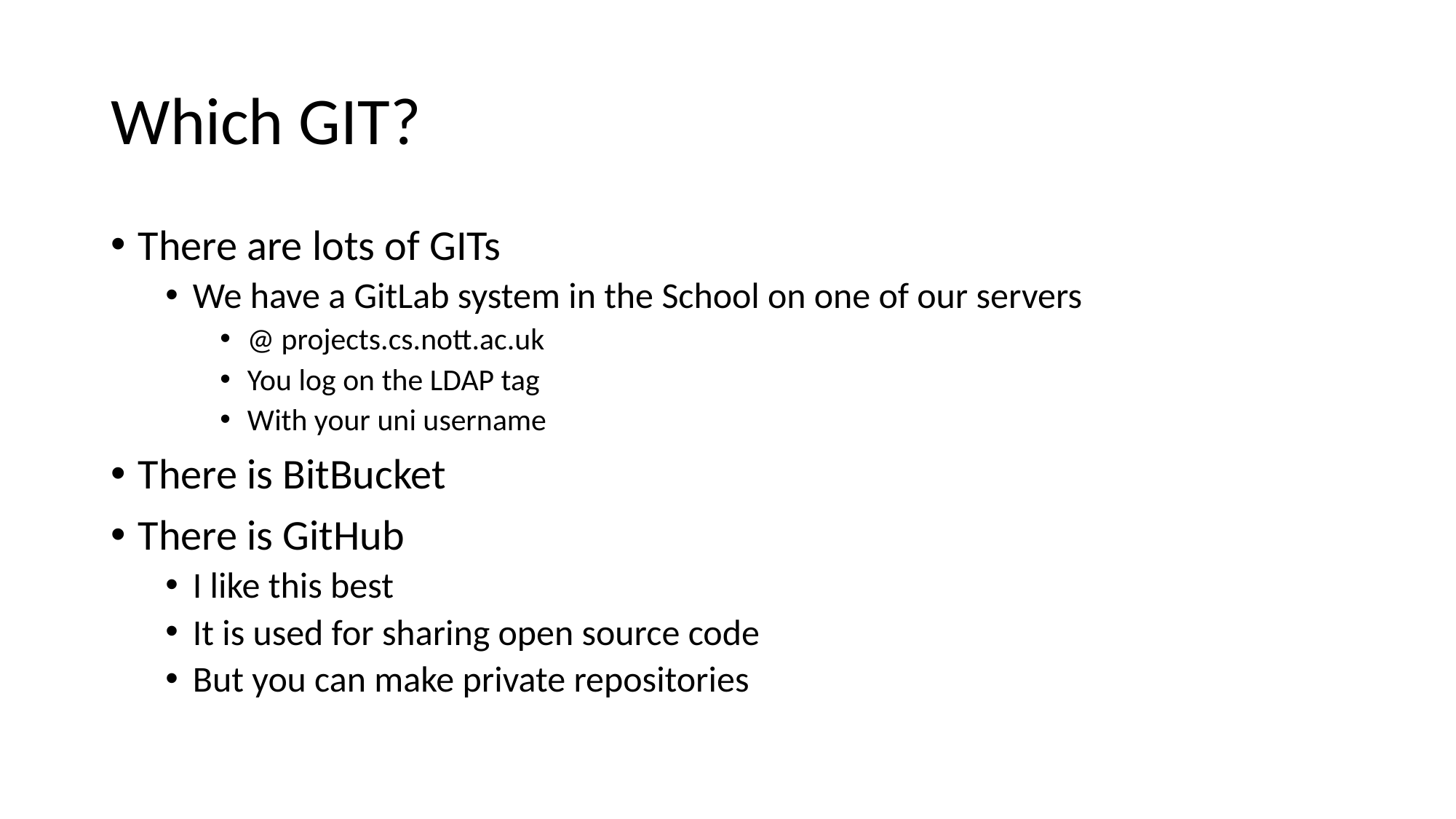

# Which GIT?
There are lots of GITs
We have a GitLab system in the School on one of our servers
@ projects.cs.nott.ac.uk
You log on the LDAP tag
With your uni username
There is BitBucket
There is GitHub
I like this best
It is used for sharing open source code
But you can make private repositories